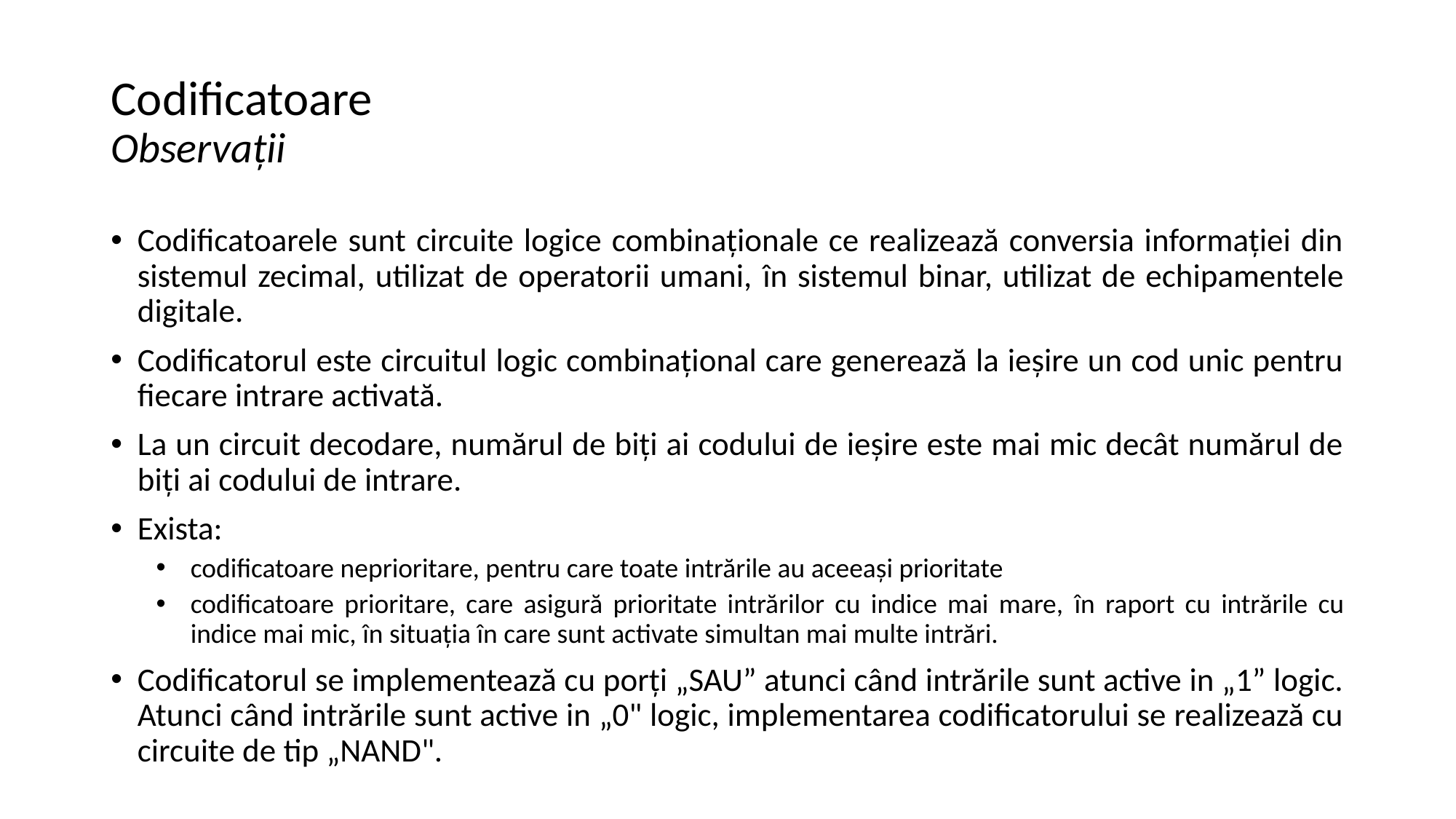

# Codificatoare Observații
Codificatoarele sunt circuite logice combinaționale ce realizează conversia informației din sistemul zecimal, utilizat de operatorii umani, în sistemul binar, utilizat de echipamentele digitale.
Codificatorul este circuitul logic combinațional care generează la ieșire un cod unic pentru fiecare intrare activată.
La un circuit decodare, numărul de biți ai codului de ieșire este mai mic decât numărul de biți ai codului de intrare.
Exista:
codificatoare neprioritare, pentru care toate intrările au aceeași prioritate
codificatoare prioritare, care asigură prioritate intrărilor cu indice mai mare, în raport cu intrările cu indice mai mic, în situația în care sunt activate simultan mai multe intrări.
Codificatorul se implementează cu porți „SAU” atunci când intrările sunt active in „1” logic. Atunci când intrările sunt active in „0" logic, implementarea codificatorului se realizează cu circuite de tip „NAND".